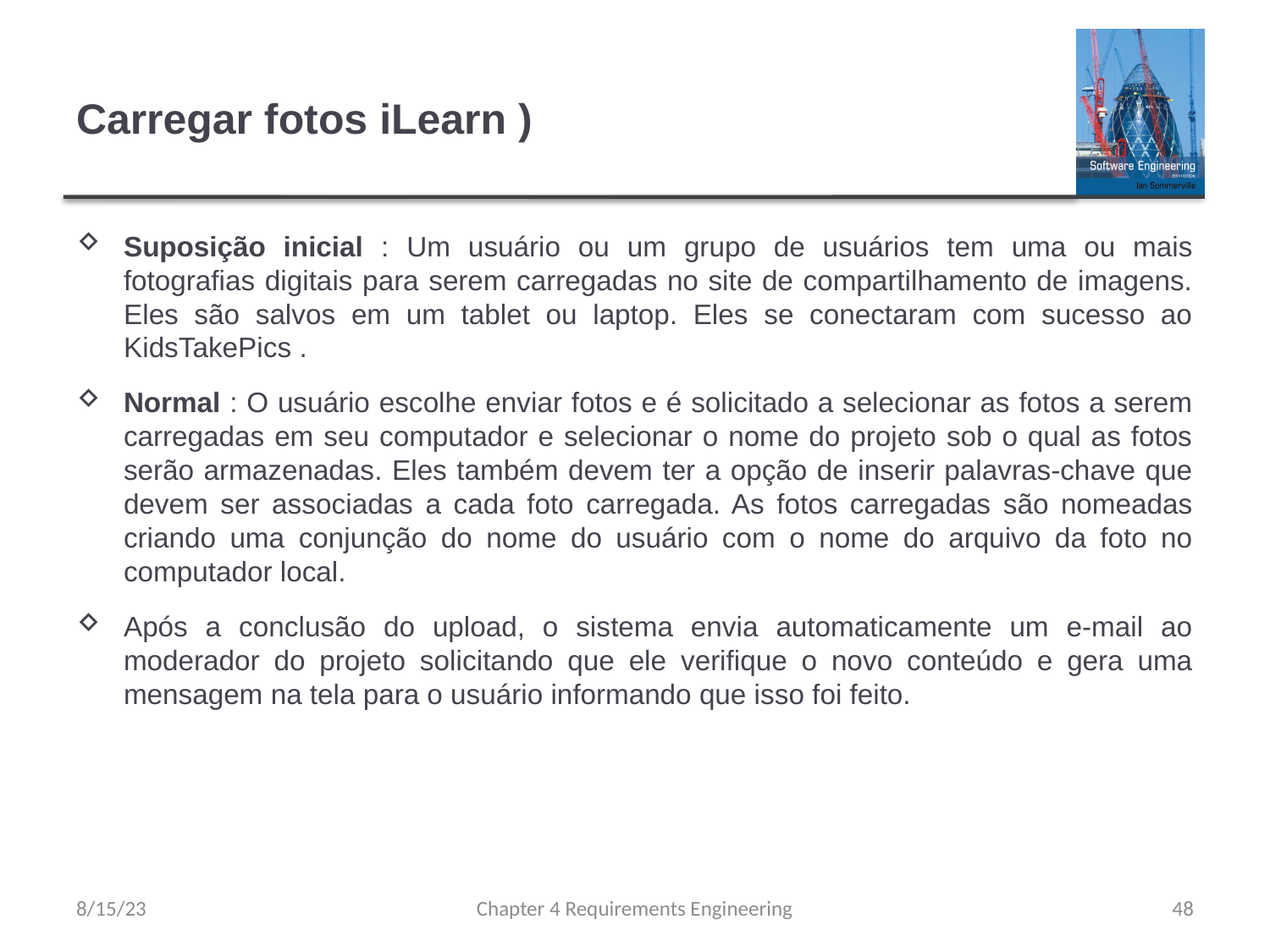

# Carregar fotos iLearn )
Suposição inicial : Um usuário ou um grupo de usuários tem uma ou mais fotografias digitais para serem carregadas no site de compartilhamento de imagens. Eles são salvos em um tablet ou laptop. Eles se conectaram com sucesso ao KidsTakePics .
Normal : O usuário escolhe enviar fotos e é solicitado a selecionar as fotos a serem carregadas em seu computador e selecionar o nome do projeto sob o qual as fotos serão armazenadas. Eles também devem ter a opção de inserir palavras-chave que devem ser associadas a cada foto carregada. As fotos carregadas são nomeadas criando uma conjunção do nome do usuário com o nome do arquivo da foto no computador local.
Após a conclusão do upload, o sistema envia automaticamente um e-mail ao moderador do projeto solicitando que ele verifique o novo conteúdo e gera uma mensagem na tela para o usuário informando que isso foi feito.

8/15/23
Chapter 4 Requirements Engineering
48